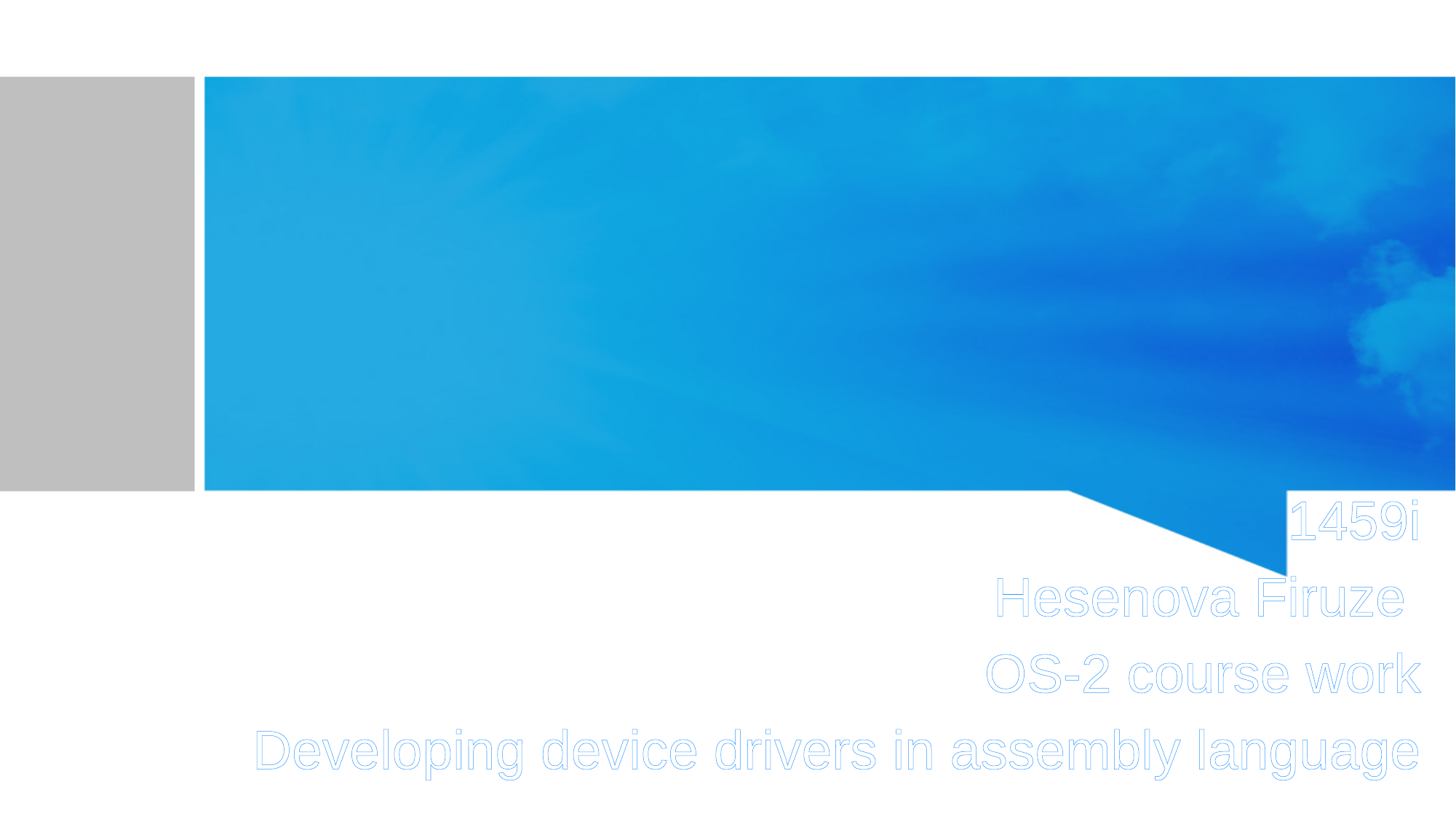

#
1459i
 Hesenova Firuze
OS-2 course work
Developing device drivers in assembly language